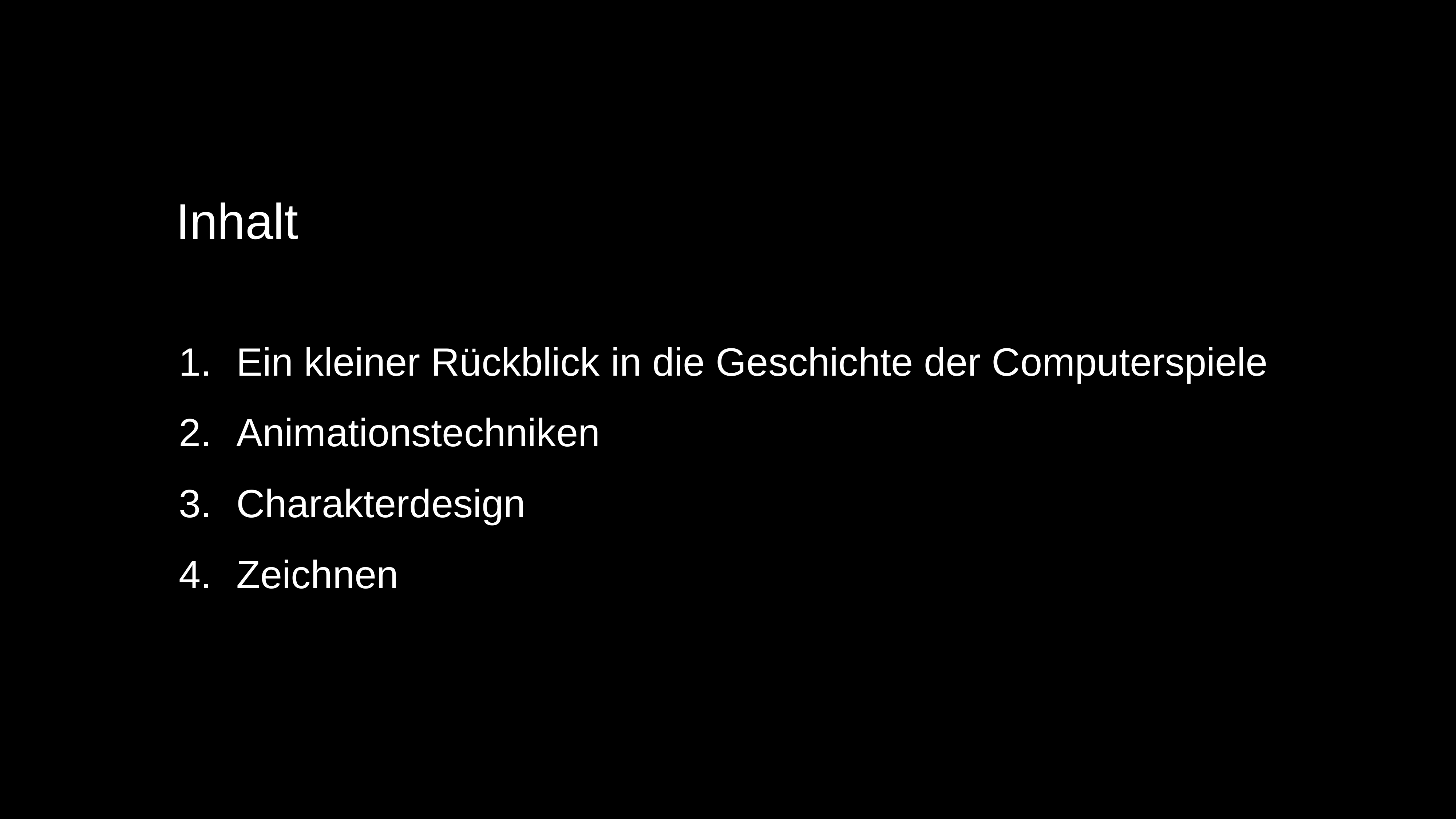

Inhalt
Ein kleiner Rückblick in die Geschichte der Computerspiele
Animationstechniken
Charakterdesign
Zeichnen